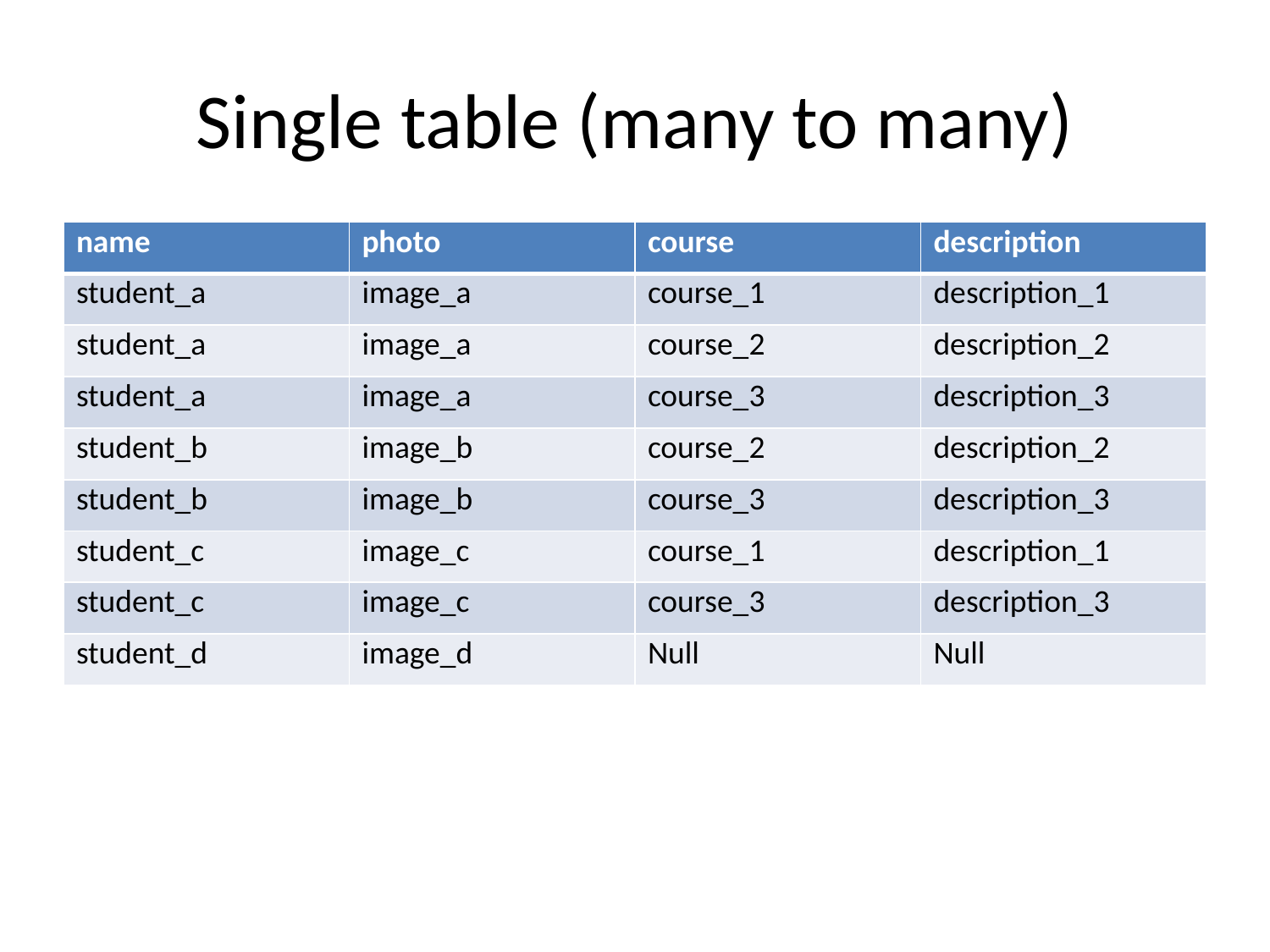

# Single table (many to many)
| name | photo | course | description |
| --- | --- | --- | --- |
| student\_a | image\_a | course\_1 | description\_1 |
| student\_a | image\_a | course\_2 | description\_2 |
| student\_a | image\_a | course\_3 | description\_3 |
| student\_b | image\_b | course\_2 | description\_2 |
| student\_b | image\_b | course\_3 | description\_3 |
| student\_c | image\_c | course\_1 | description\_1 |
| student\_c | image\_c | course\_3 | description\_3 |
| student\_d | image\_d | Null | Null |